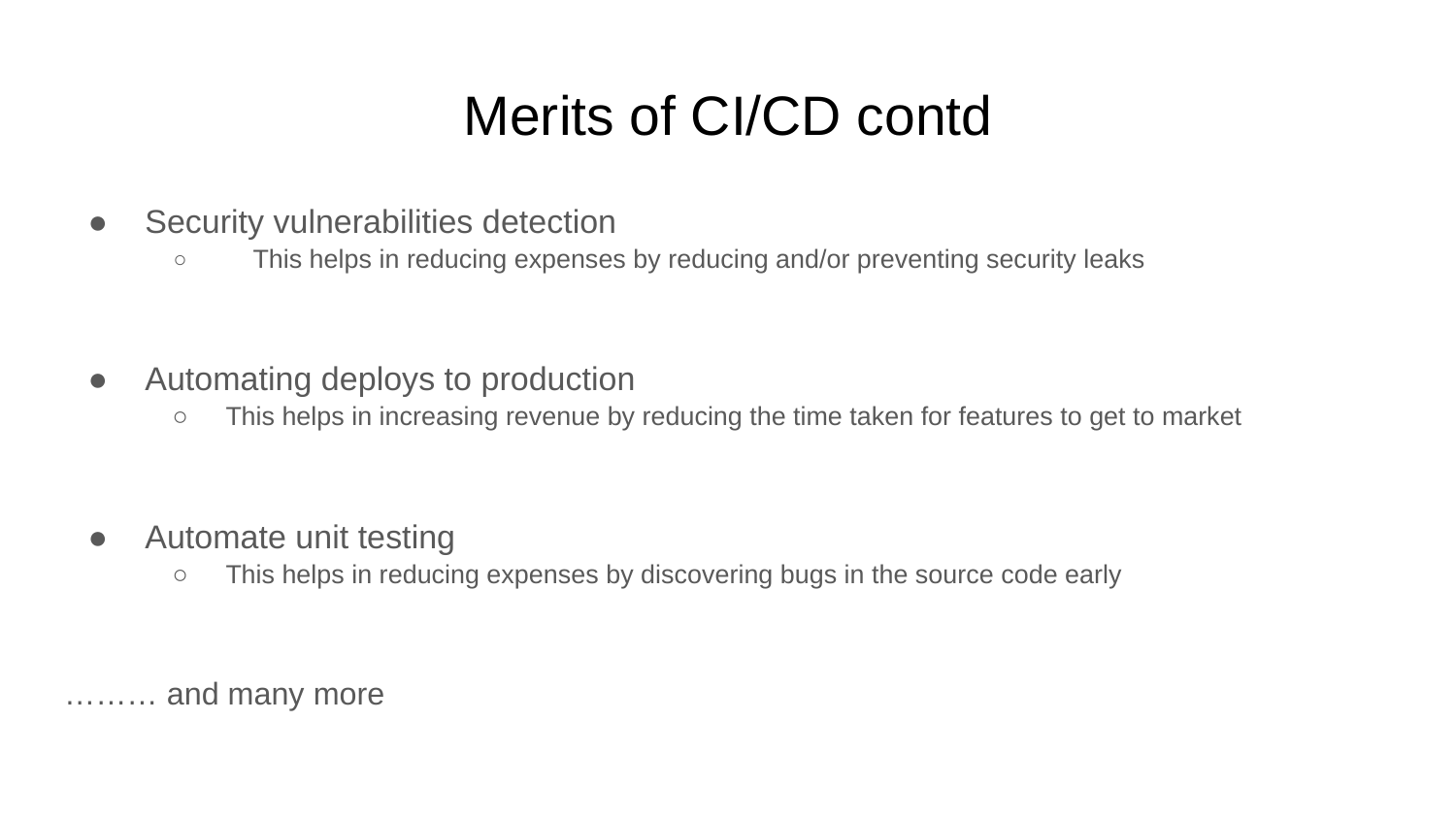

# Merits of CI/CD contd
Security vulnerabilities detection
    This helps in reducing expenses by reducing and/or preventing security leaks

Automating deploys to production
This helps in increasing revenue by reducing the time taken for features to get to market

Automate unit testing
This helps in reducing expenses by discovering bugs in the source code early

……… and many more